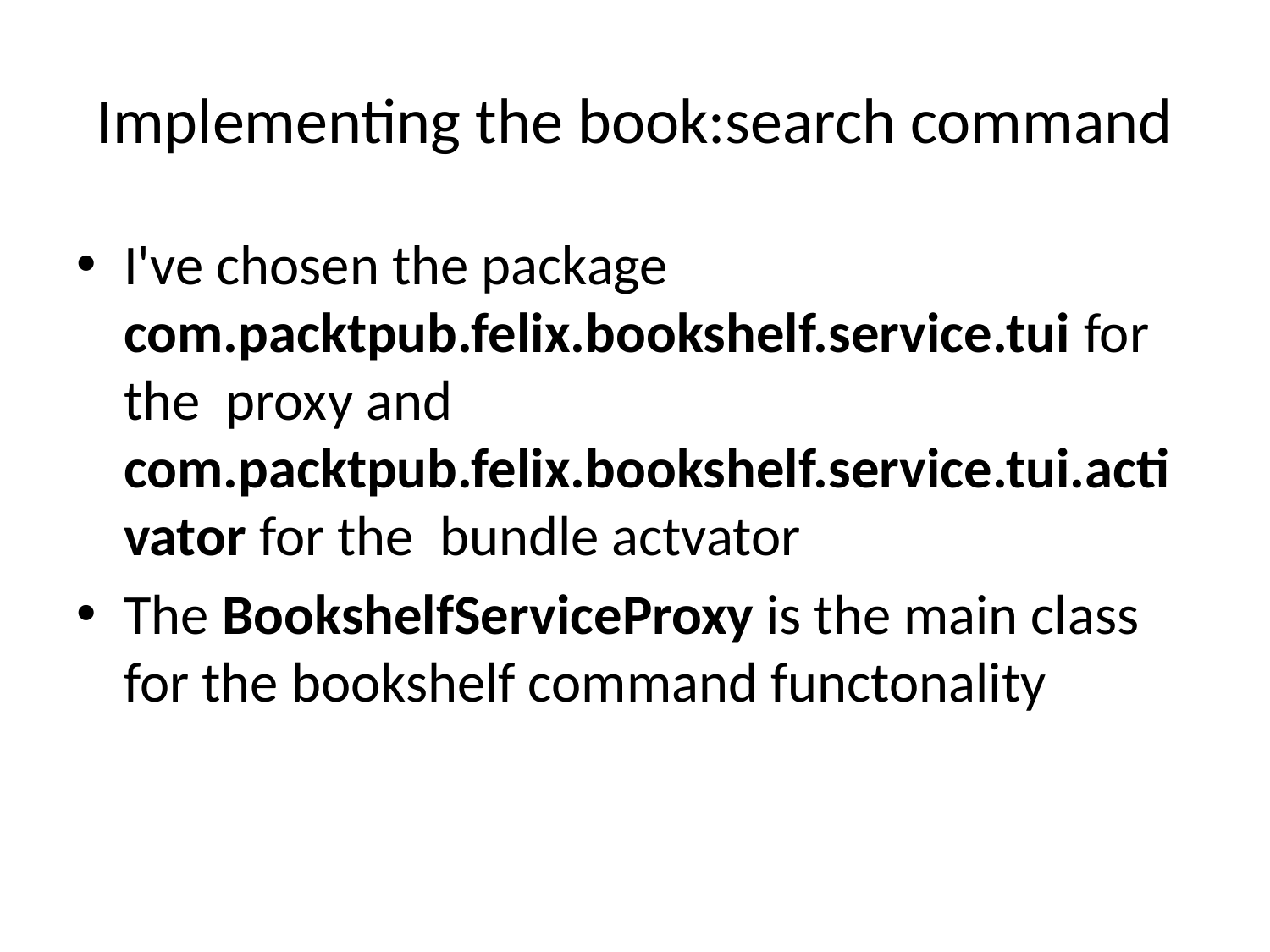

# Implementing the book:search command
I've chosen the package com.packtpub.felix.bookshelf.service.tui for the  proxy and com.packtpub.felix.bookshelf.service.tui.activator for the  bundle actvator
The BookshelfServiceProxy is the main class for the bookshelf command functonality